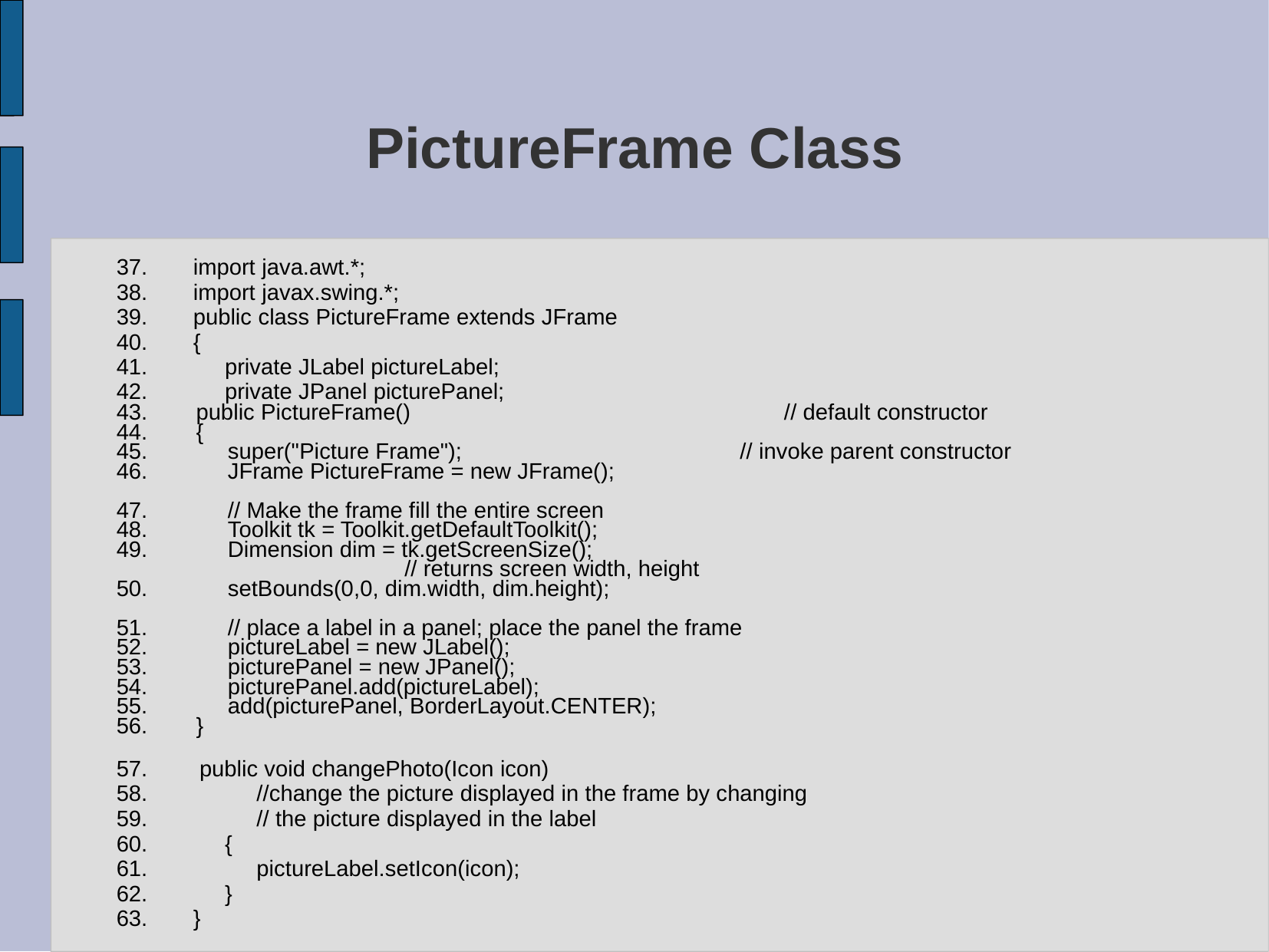

# PictureFrame Class
import java.awt.*;
import javax.swing.*;
public class PictureFrame extends JFrame
{
     private JLabel pictureLabel;
     private JPanel picturePanel;
     public PictureFrame() 			       // default constructor
     {
          super("Picture Frame"); 			// invoke parent constructor
          JFrame PictureFrame = new JFrame();

          // Make the frame fill the entire screen
          Toolkit tk = Toolkit.getDefaultToolkit();
          Dimension dim = tk.getScreenSize();
                                      // returns screen width, height
          setBounds(0,0, dim.width, dim.height);

          // place a label in a panel; place the panel the frame
          pictureLabel = new JLabel();
          picturePanel = new JPanel();
          picturePanel.add(pictureLabel);
          add(picturePanel, BorderLayout.CENTER);
     }

 public void changePhoto(Icon icon)
          //change the picture displayed in the frame by changing
          // the picture displayed in the label
     {
          pictureLabel.setIcon(icon);
     }
}